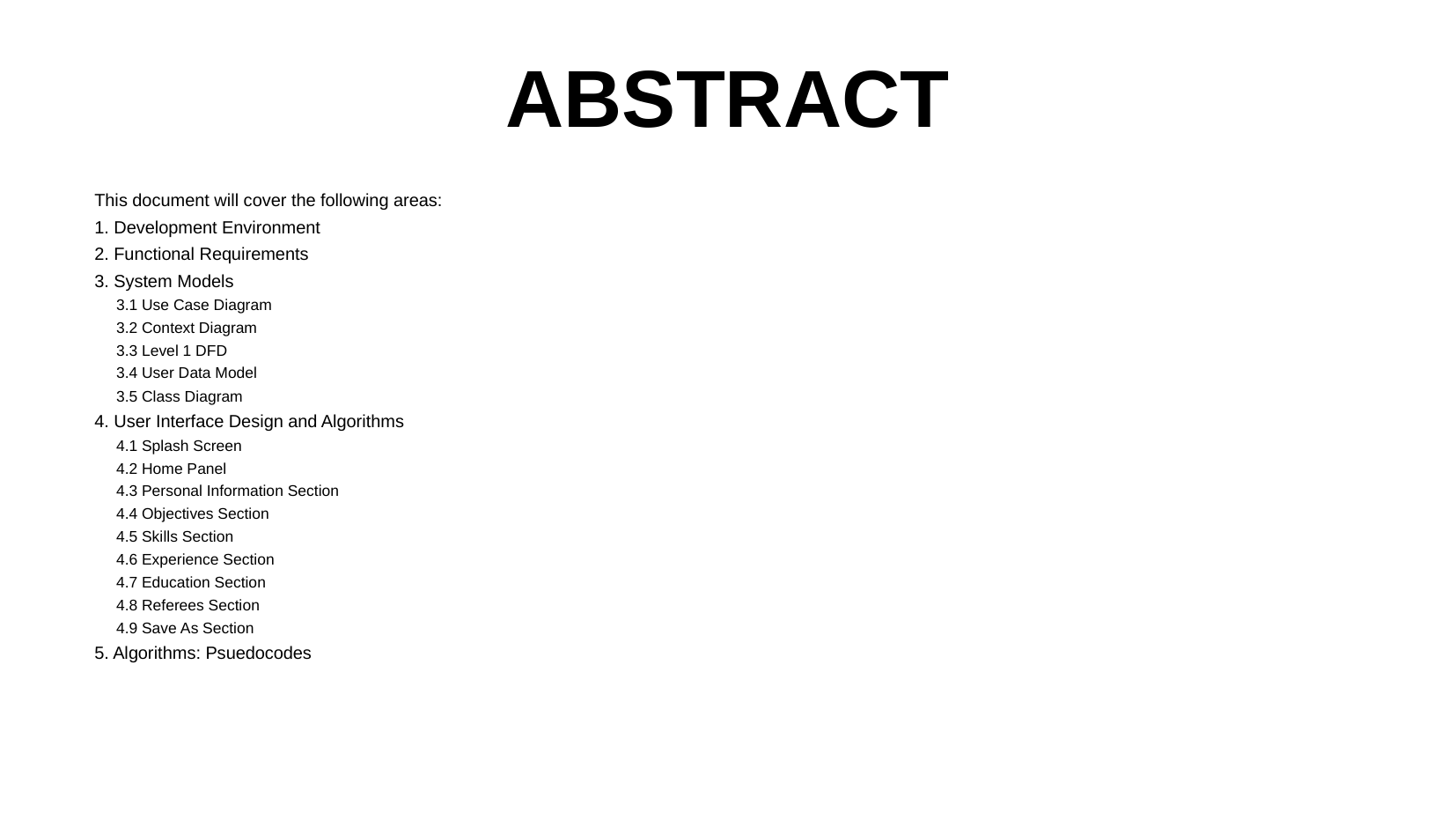

# ABSTRACT
This document will cover the following areas:
1. Development Environment
2. Functional Requirements
3. System Models
3.1 Use Case Diagram
3.2 Context Diagram
3.3 Level 1 DFD
3.4 User Data Model
3.5 Class Diagram
4. User Interface Design and Algorithms
4.1 Splash Screen
4.2 Home Panel
4.3 Personal Information Section
4.4 Objectives Section
4.5 Skills Section
4.6 Experience Section
4.7 Education Section
4.8 Referees Section
4.9 Save As Section
5. Algorithms: Psuedocodes